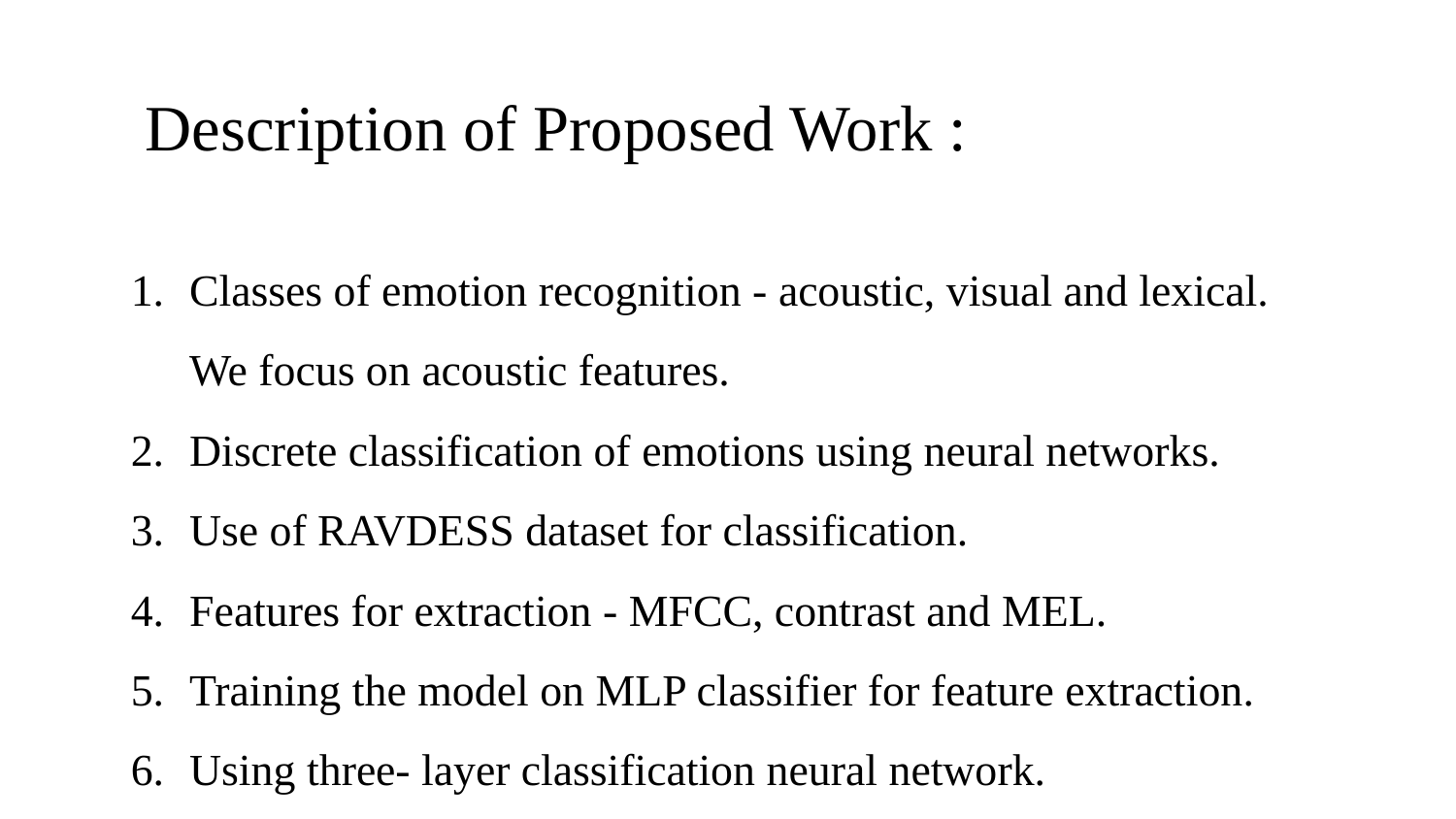

# Description of Proposed Work :
Classes of emotion recognition - acoustic, visual and lexical. We focus on acoustic features.
Discrete classification of emotions using neural networks.
Use of RAVDESS dataset for classification.
Features for extraction - MFCC, contrast and MEL.
Training the model on MLP classifier for feature extraction.
Using three- layer classification neural network.